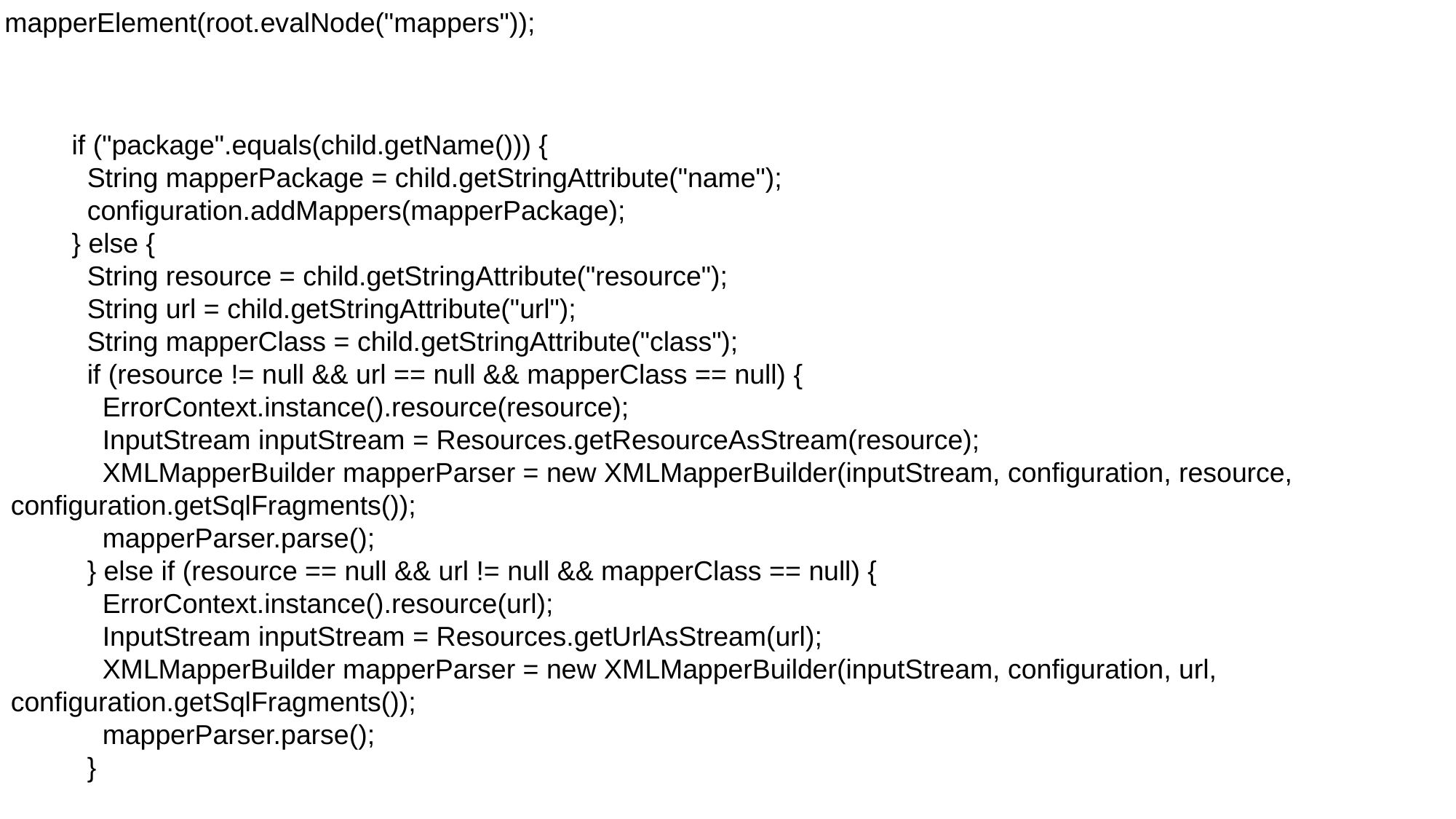

mapperElement(root.evalNode("mappers"));
        if ("package".equals(child.getName())) {
          String mapperPackage = child.getStringAttribute("name");
          configuration.addMappers(mapperPackage);
        } else {
          String resource = child.getStringAttribute("resource");
          String url = child.getStringAttribute("url");
          String mapperClass = child.getStringAttribute("class");
          if (resource != null && url == null && mapperClass == null) {
            ErrorContext.instance().resource(resource);
            InputStream inputStream = Resources.getResourceAsStream(resource);
            XMLMapperBuilder mapperParser = new XMLMapperBuilder(inputStream, configuration, resource, configuration.getSqlFragments());
            mapperParser.parse();
          } else if (resource == null && url != null && mapperClass == null) {
            ErrorContext.instance().resource(url);
            InputStream inputStream = Resources.getUrlAsStream(url);
            XMLMapperBuilder mapperParser = new XMLMapperBuilder(inputStream, configuration, url, configuration.getSqlFragments());
            mapperParser.parse();
          }